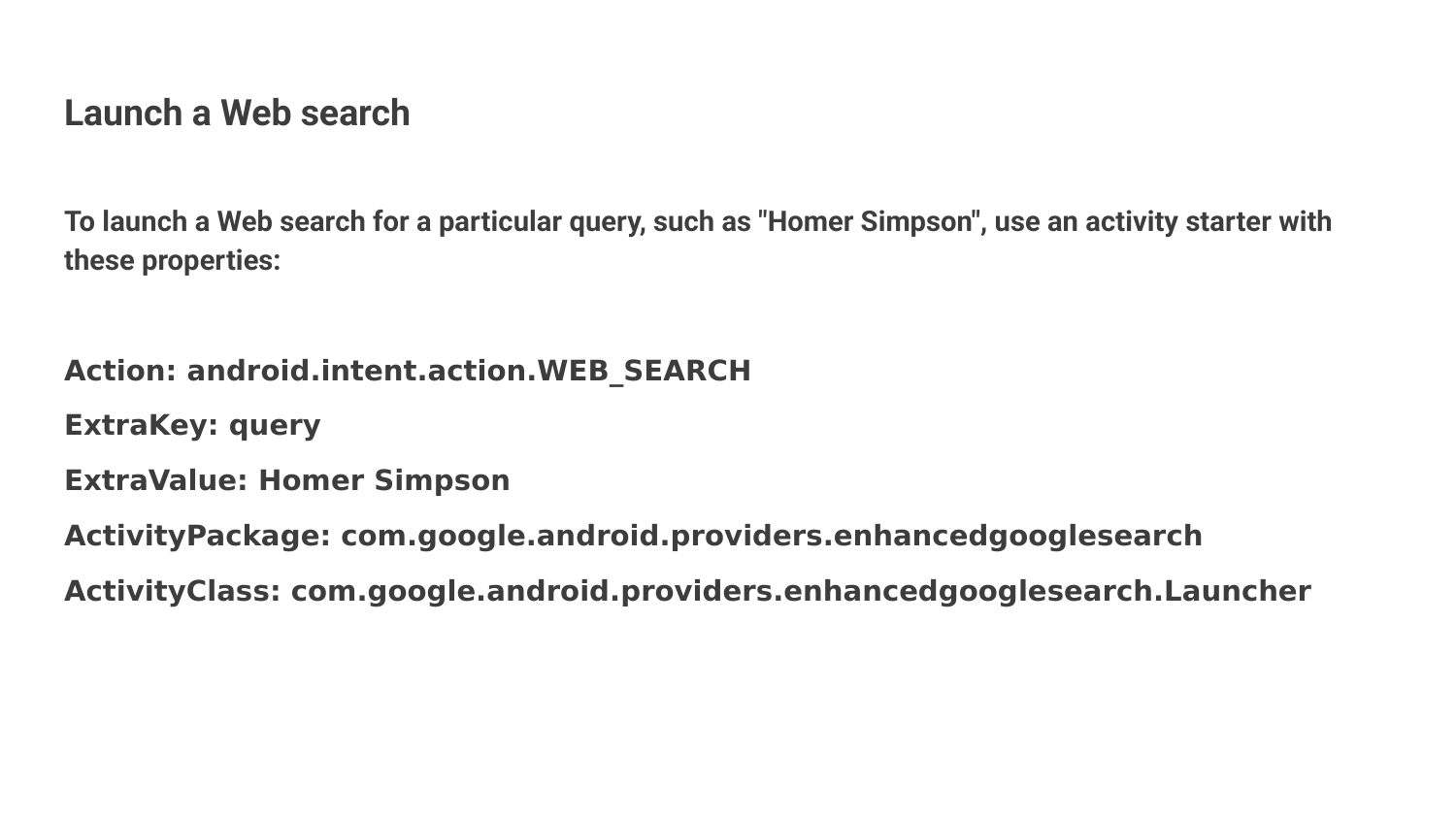

# Launch a Web search

To launch a Web search for a particular query, such as "Homer Simpson", use an activity starter with these properties:

Action: android.intent.action.WEB_SEARCH
ExtraKey: query
ExtraValue: Homer Simpson
ActivityPackage: com.google.android.providers.enhancedgooglesearch
ActivityClass: com.google.android.providers.enhancedgooglesearch.Launcher